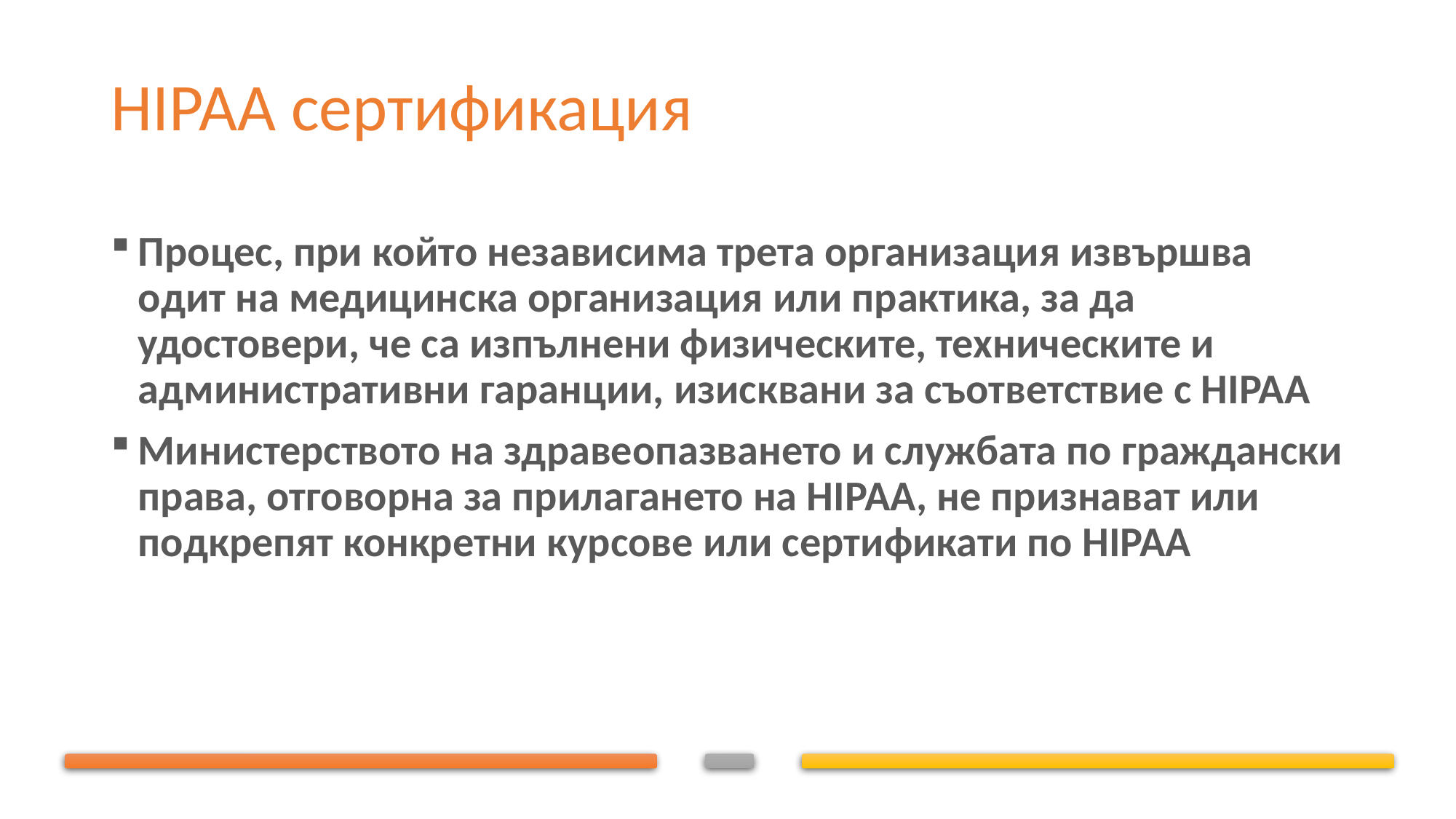

# HIPAA сертификация
Процес, при който независима трета организация извършва одит на медицинска организация или практика, за да удостовери, че са изпълнени физическите, техническите и административни гаранции, изисквани за съответствие с HIPAA
Министерството на здравеопазването и службата по граждански права, отговорна за прилагането на HIPAA, не признават или подкрепят конкретни курсове или сертификати по HIPAA